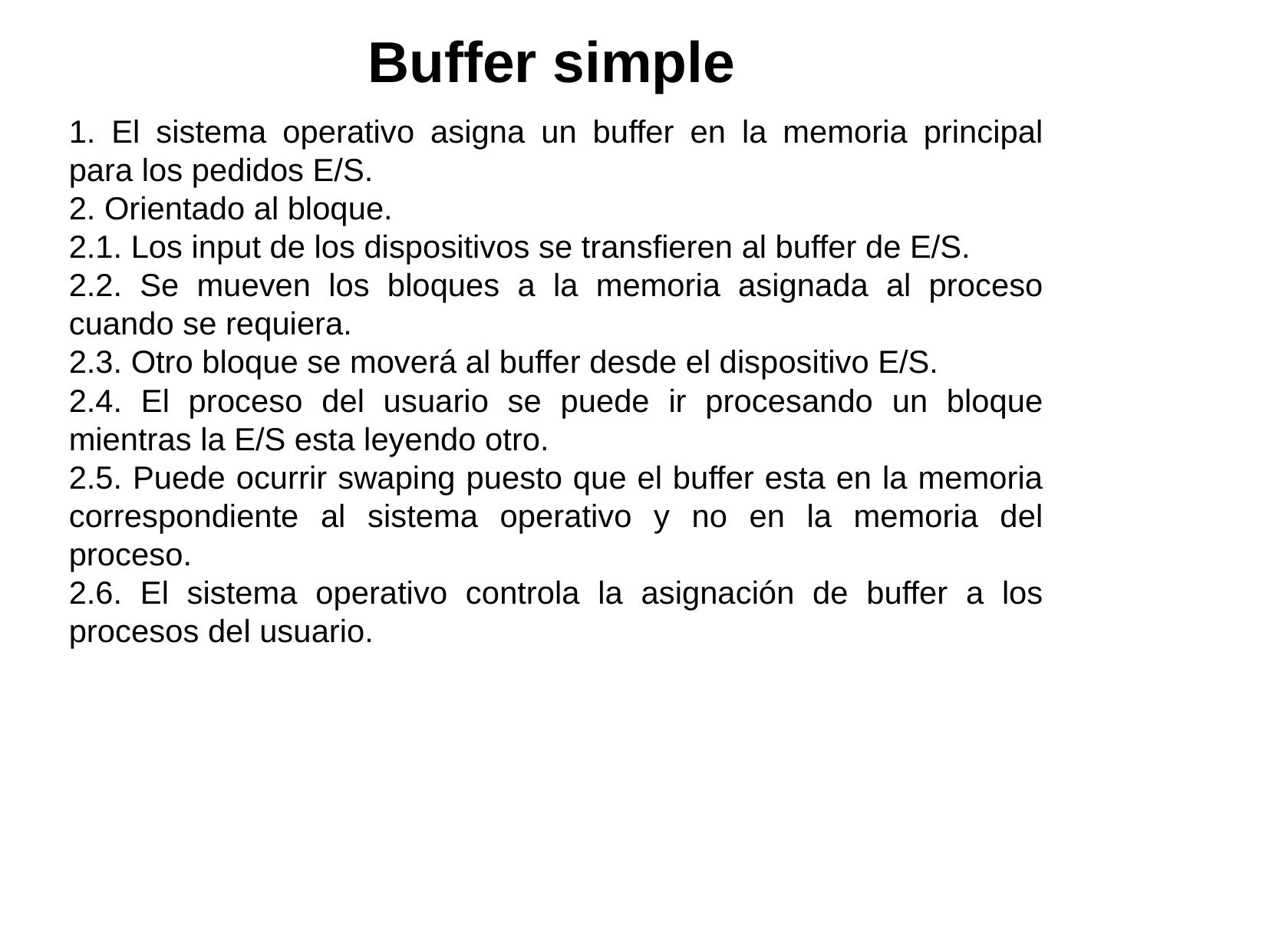

Buffer simple
1. El sistema operativo asigna un buffer en la memoria principal para los pedidos E/S.
2. Orientado al bloque.
2.1. Los input de los dispositivos se transfieren al buffer de E/S.
2.2. Se mueven los bloques a la memoria asignada al proceso cuando se requiera.
2.3. Otro bloque se moverá al buffer desde el dispositivo E/S.
2.4. El proceso del usuario se puede ir procesando un bloque mientras la E/S esta leyendo otro.
2.5. Puede ocurrir swaping puesto que el buffer esta en la memoria correspondiente al sistema operativo y no en la memoria del proceso.
2.6. El sistema operativo controla la asignación de buffer a los procesos del usuario.
Universidad Nacional de Ingeniería